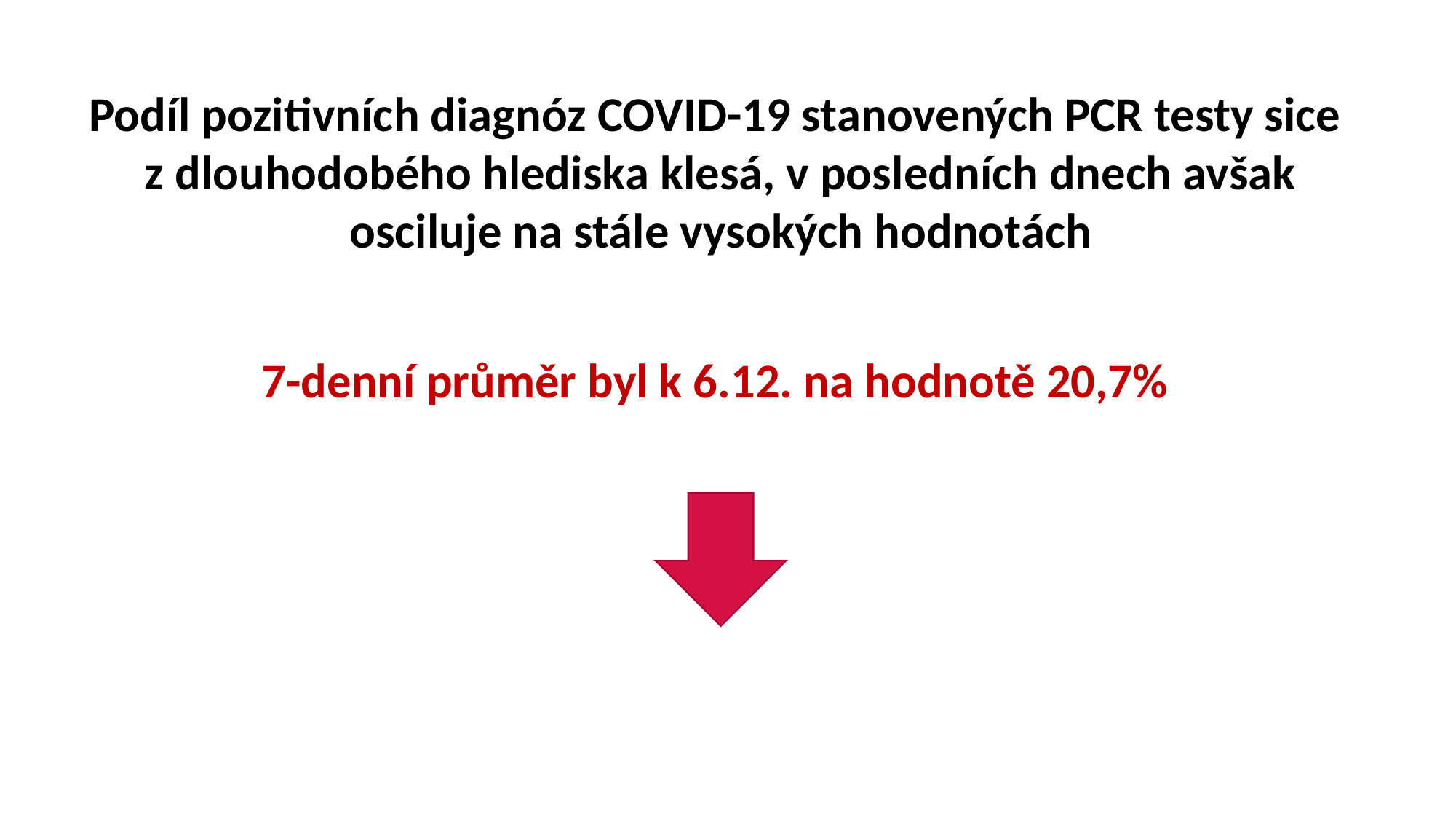

Podíl pozitivních diagnóz COVID-19 stanovených PCR testy sice
z dlouhodobého hlediska klesá, v posledních dnech avšak osciluje na stále vysokých hodnotách
7-denní průměr byl k 6.12. na hodnotě 20,7%